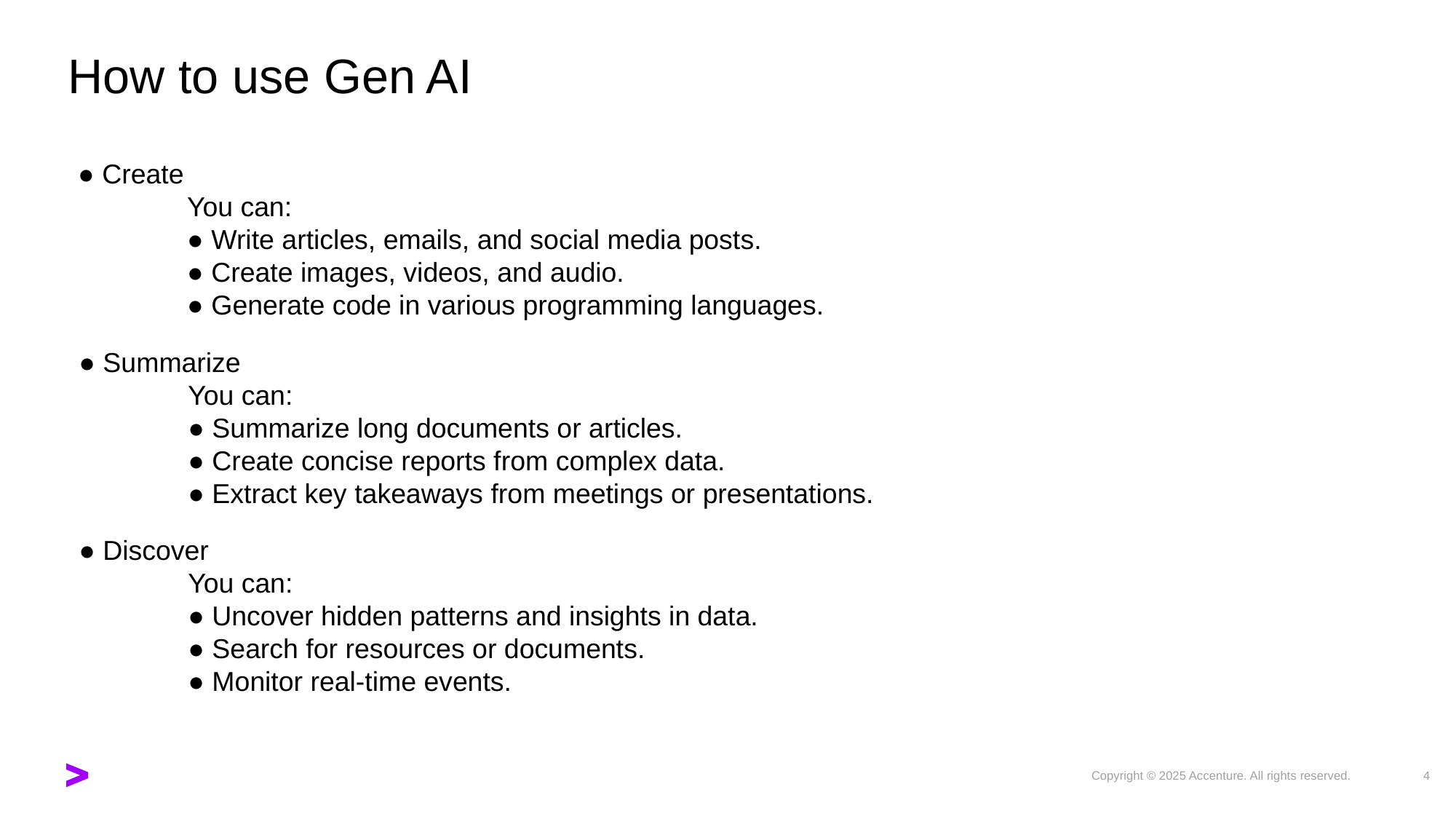

# How to use Gen AI
● Create
	You can:
	● Write articles, emails, and social media posts.
	● Create images, videos, and audio.
	● Generate code in various programming languages.

● Summarize
	You can:
	● Summarize long documents or articles.
	● Create concise reports from complex data.
	● Extract key takeaways from meetings or presentations.

● Discover
	You can:
	● Uncover hidden patterns and insights in data.
	● Search for resources or documents.
	● Monitor real-time events.